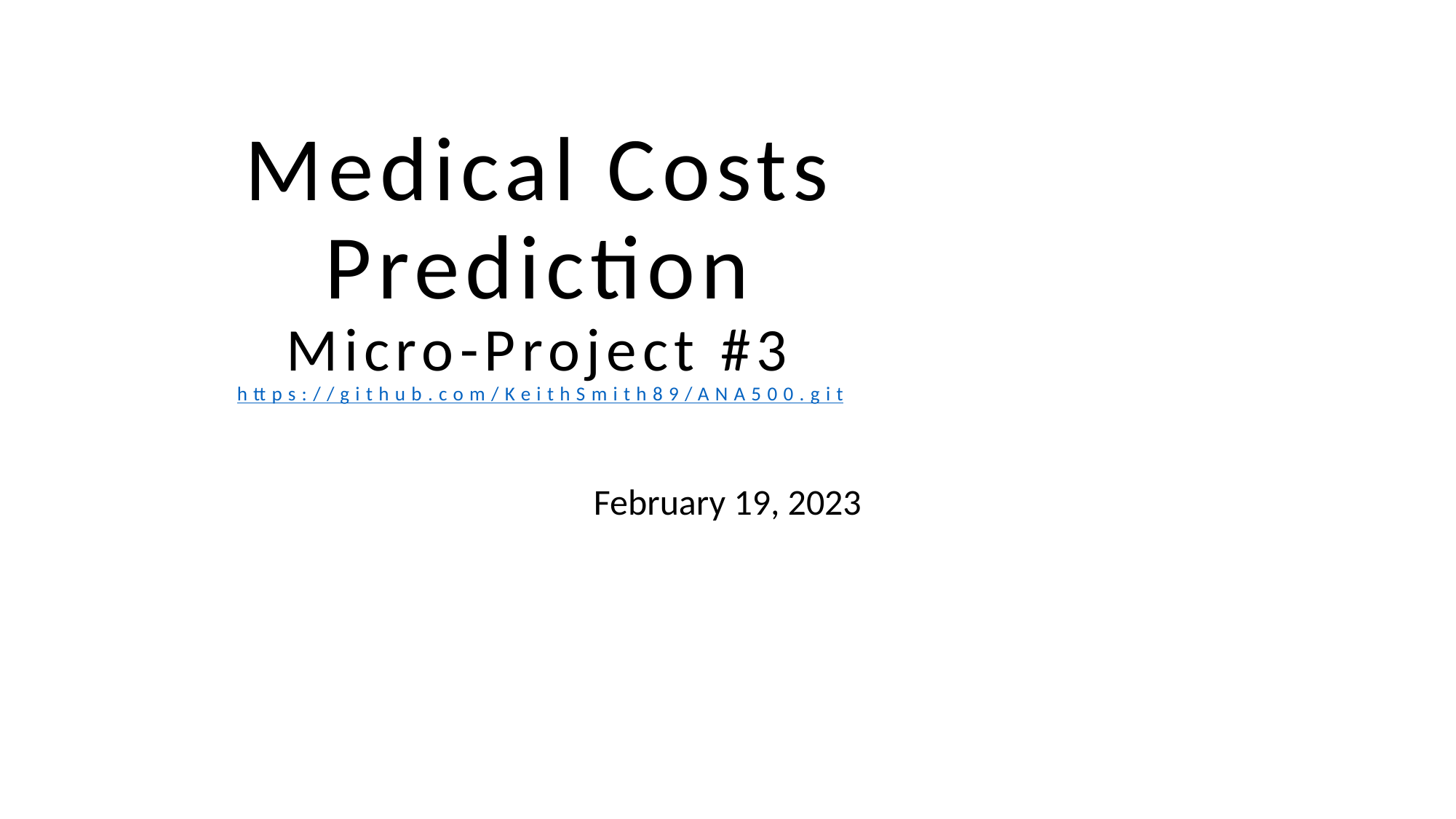

# Medical Costs Prediction Micro-Project #3 https://github.com/KeithSmith89/ANA500.git
Keith D. Smith
February 19, 2023